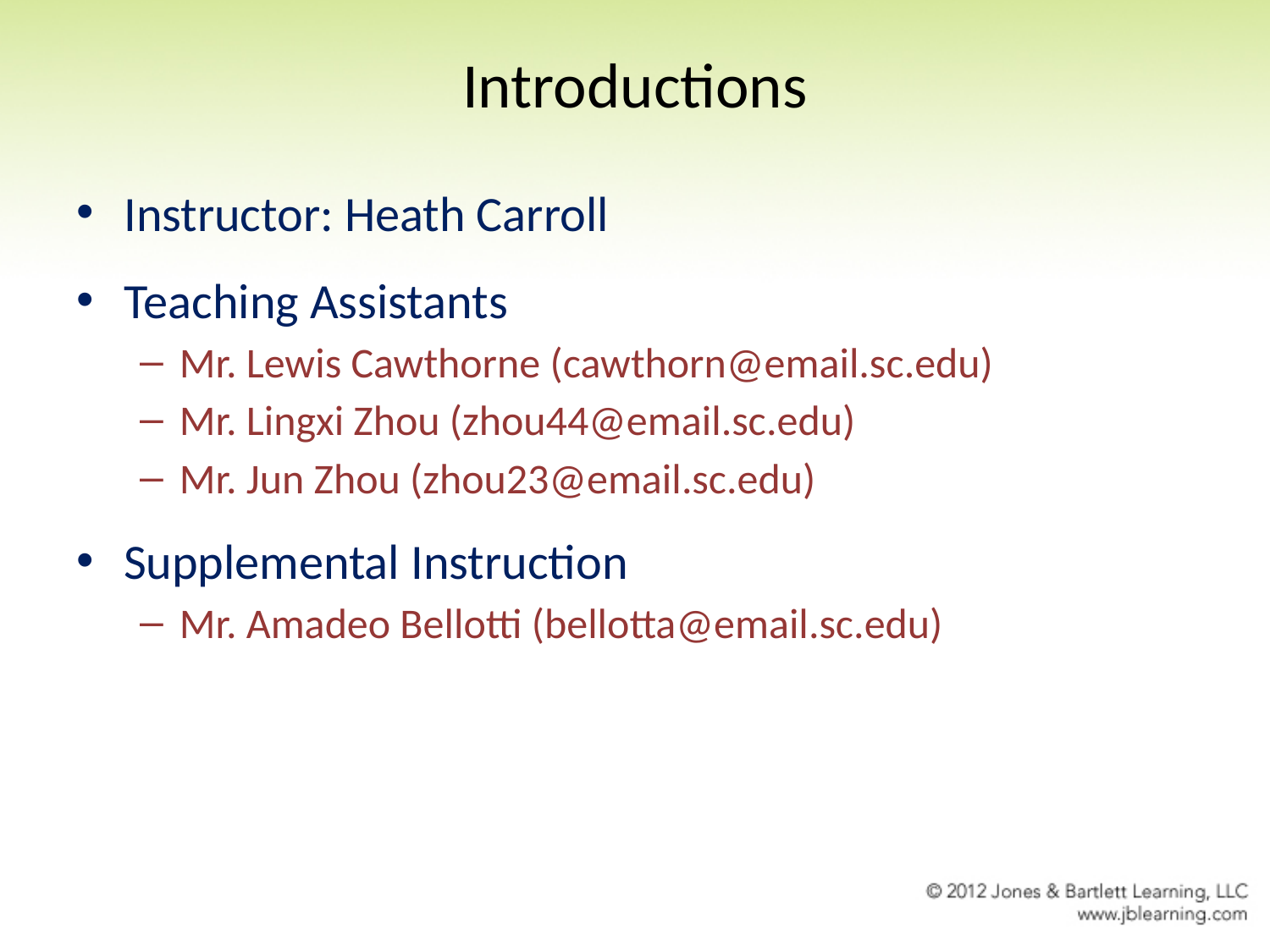

# Introductions
Instructor: Heath Carroll
Teaching Assistants
Mr. Lewis Cawthorne (cawthorn@email.sc.edu)
Mr. Lingxi Zhou (zhou44@email.sc.edu)
Mr. Jun Zhou (zhou23@email.sc.edu)
Supplemental Instruction
Mr. Amadeo Bellotti (bellotta@email.sc.edu)